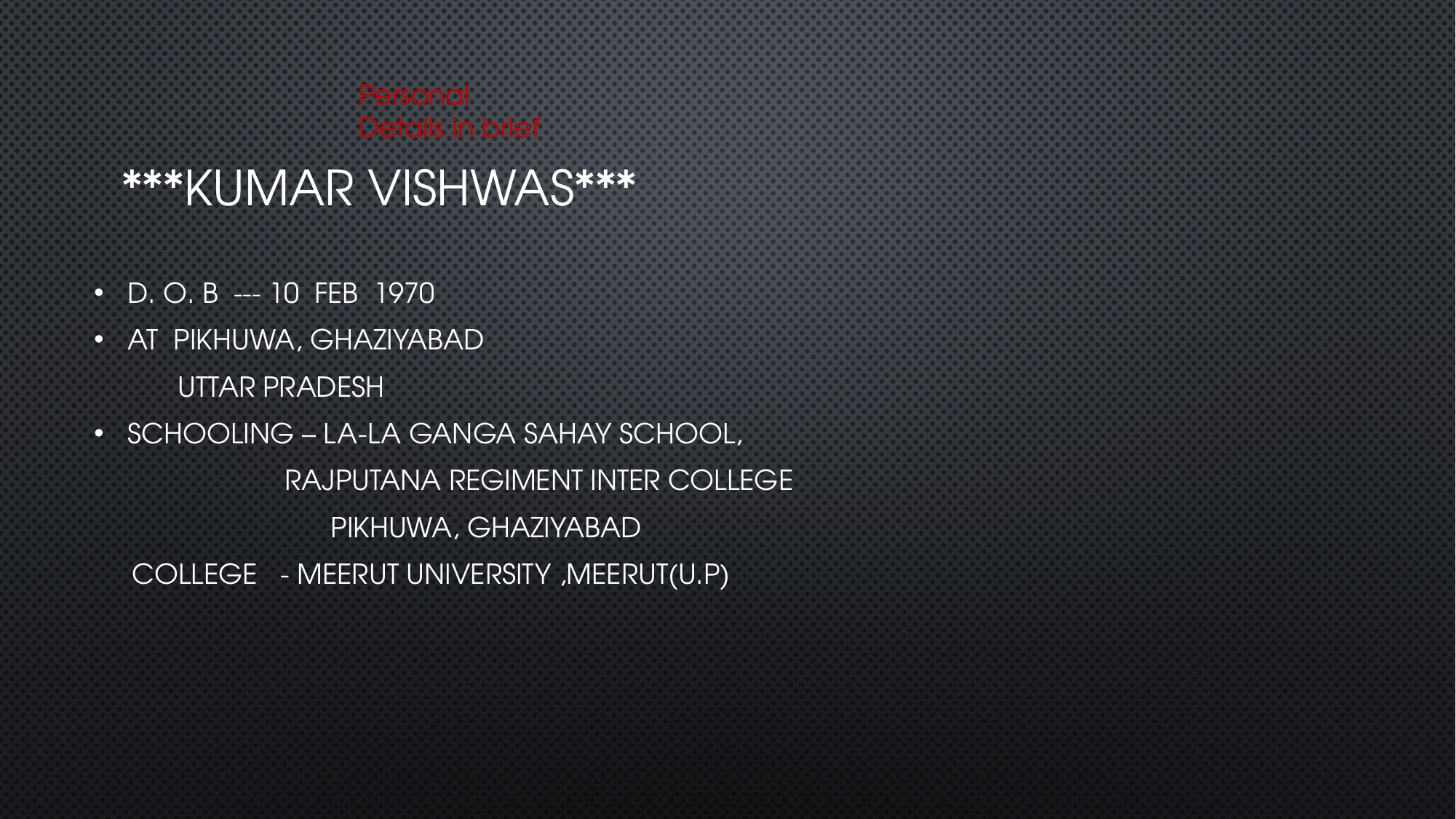

# ***Kumar Vishwas***
Personal Details in brief

D. O. B  --- 10  Feb  1970
At  Pikhuwa, Ghaziyabad
           Uttar Pradesh
Schooling – La-la Ganga Sahay school,
                         Rajputana Regiment Inter college
                               Pikhuwa, Ghaziyabad
     College   - Meerut University ,Meerut(U.P)